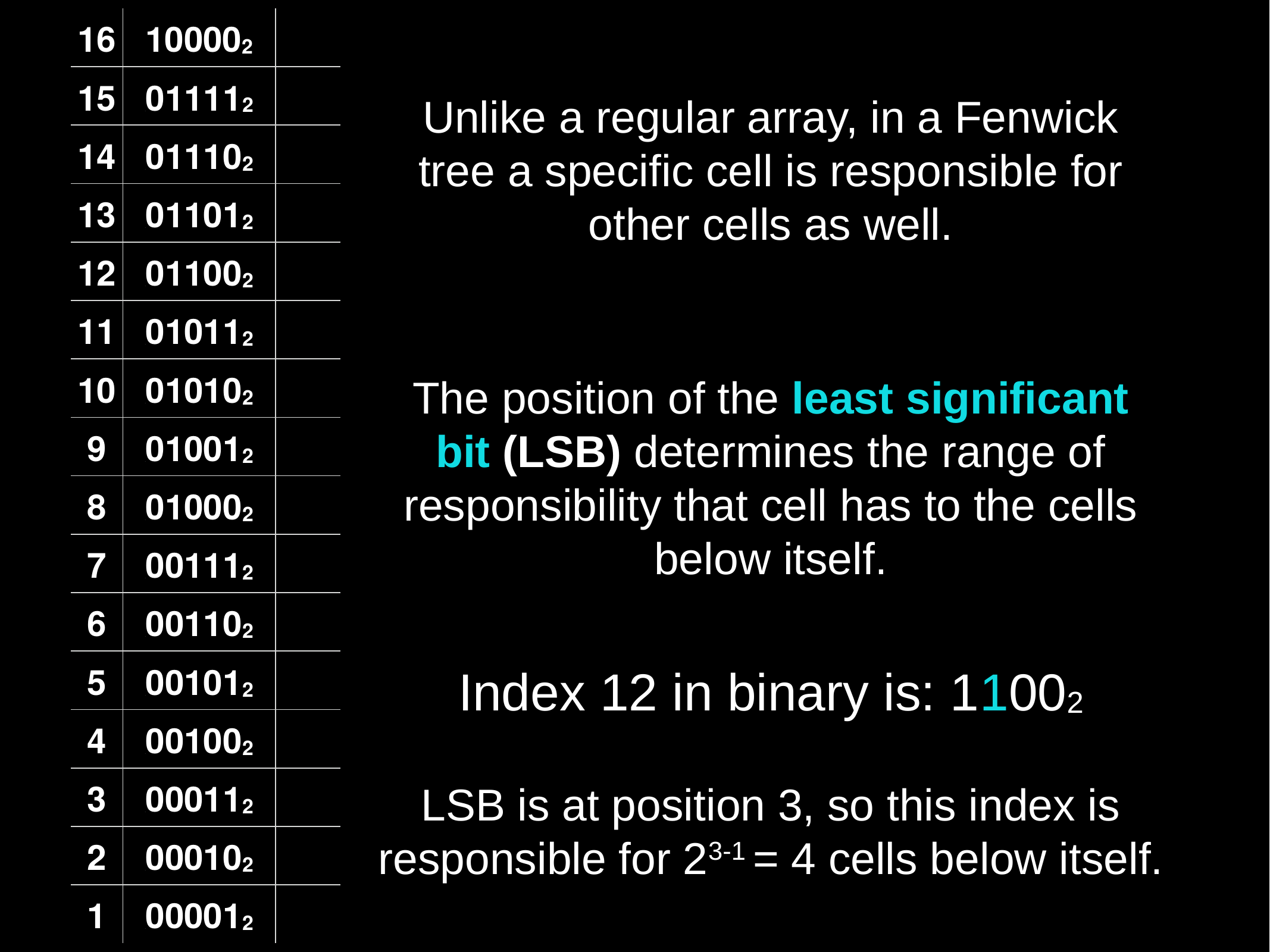

| 16 | 100002 |  |
| --- | --- | --- |
| 15 | \_011112 |  |
| 14 | \_011102 |  |
| 13 | \_011012 |  |
| 12 | \_011002 |  |
| 11 | \_010112 |  |
| 10 | \_010102 |  |
| 9 | \_010012 |  |
| 8 | \_010002 |  |
| 7 | \_001112 |  |
| 6 | \_001102 |  |
| 5 | \_001012 |  |
| 4 | \_001002 |  |
| 3 | \_000112 |  |
| 2 | \_000102 |  |
| 1 | \_000012 |  |
Unlike a regular array, in a Fenwick tree a specific cell is responsible for other cells as well.
The position of the least significant bit (LSB) determines the range of responsibility that cell has to the cells below itself.
Index 12 in binary is: 11002
LSB is at position 3, so this index is responsible for 23-1 = 4 cells below itself.